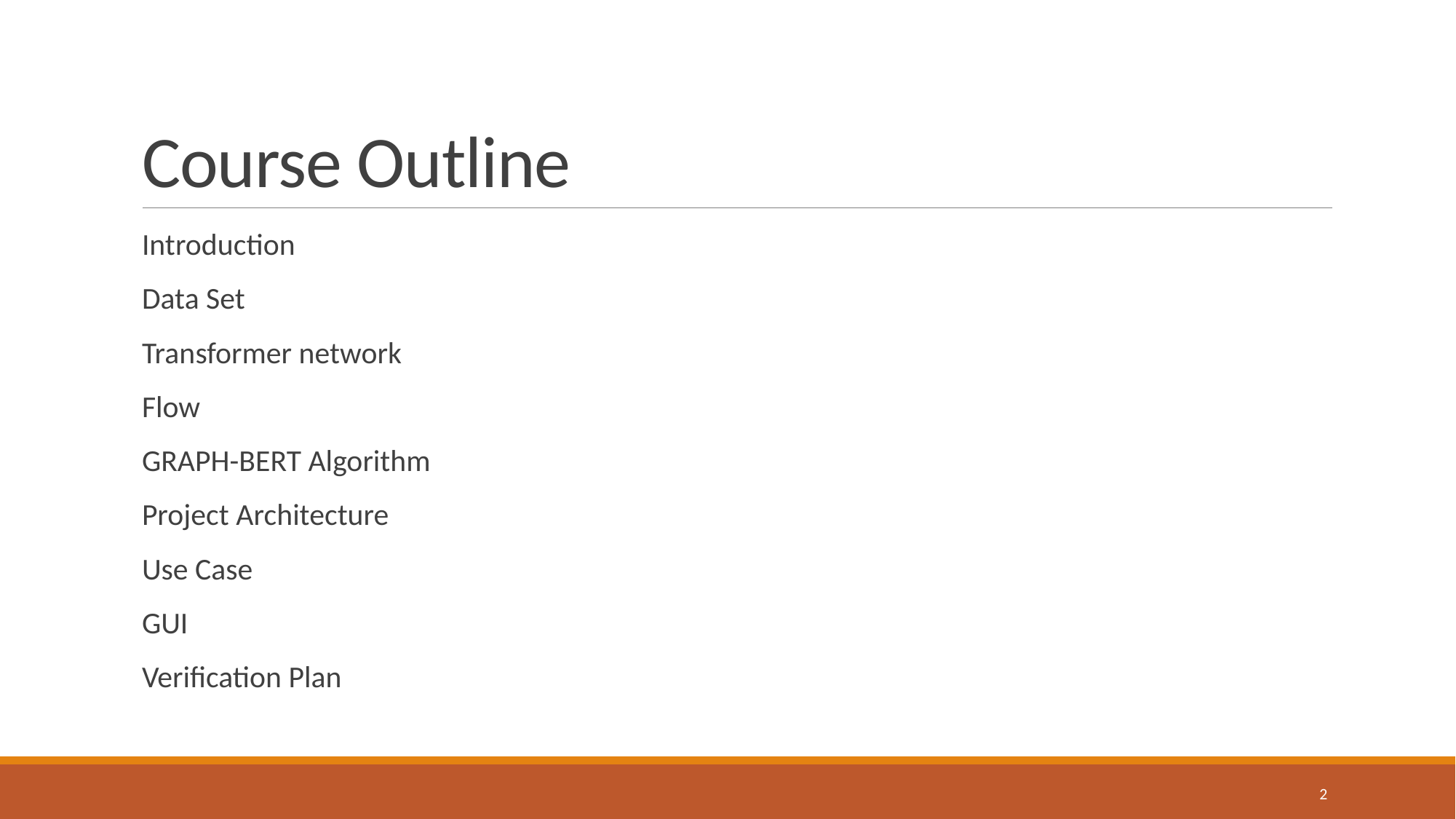

# Course Outline
Introduction
Data Set
Transformer network
Flow
GRAPH-BERT Algorithm
Project Architecture
Use Case
GUI
Verification Plan

2